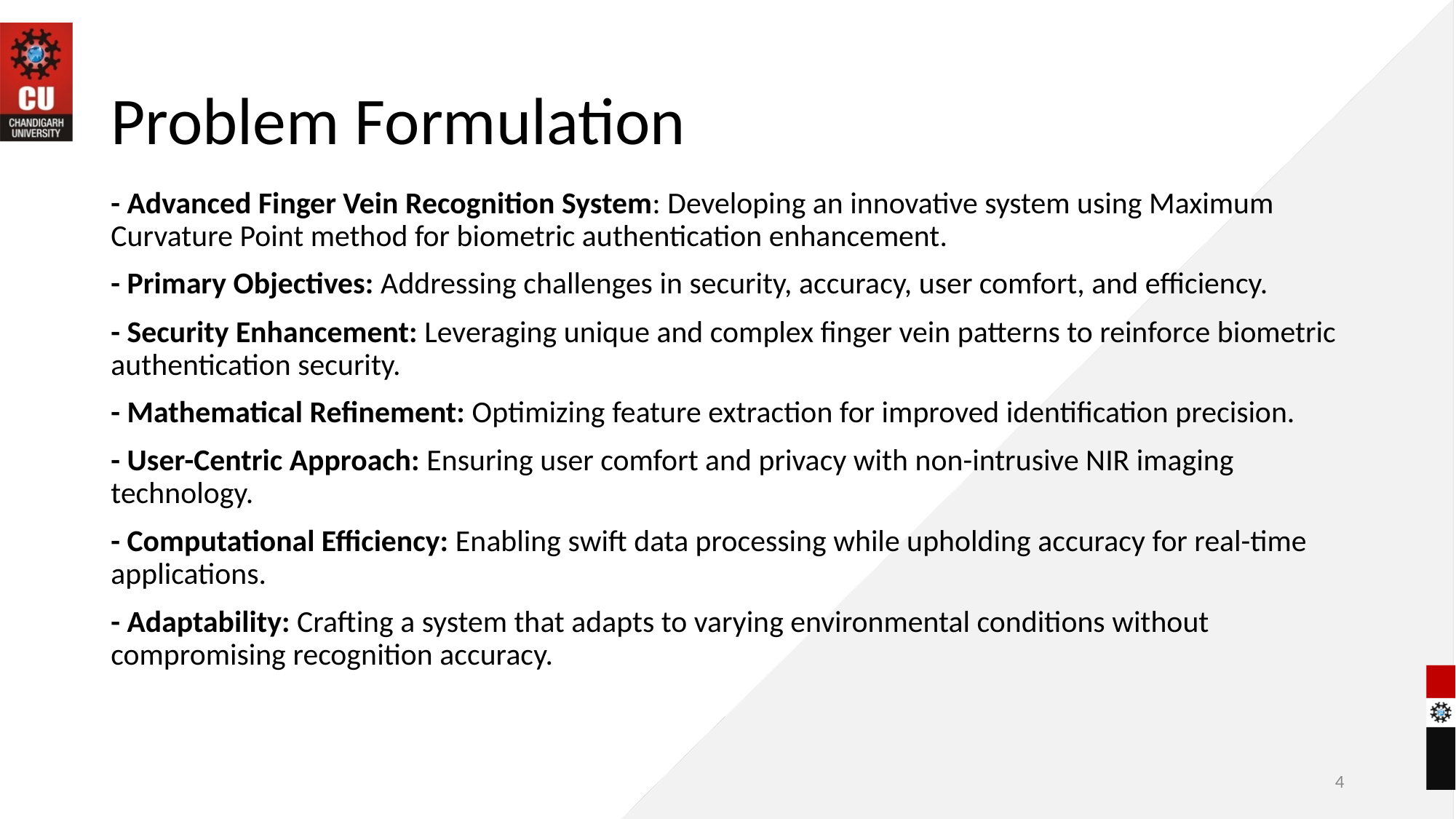

# Problem Formulation
- Advanced Finger Vein Recognition System: Developing an innovative system using Maximum Curvature Point method for biometric authentication enhancement.
- Primary Objectives: Addressing challenges in security, accuracy, user comfort, and efficiency.
- Security Enhancement: Leveraging unique and complex finger vein patterns to reinforce biometric authentication security.
- Mathematical Refinement: Optimizing feature extraction for improved identification precision.
- User-Centric Approach: Ensuring user comfort and privacy with non-intrusive NIR imaging technology.
- Computational Efficiency: Enabling swift data processing while upholding accuracy for real-time applications.
- Adaptability: Crafting a system that adapts to varying environmental conditions without compromising recognition accuracy.
4